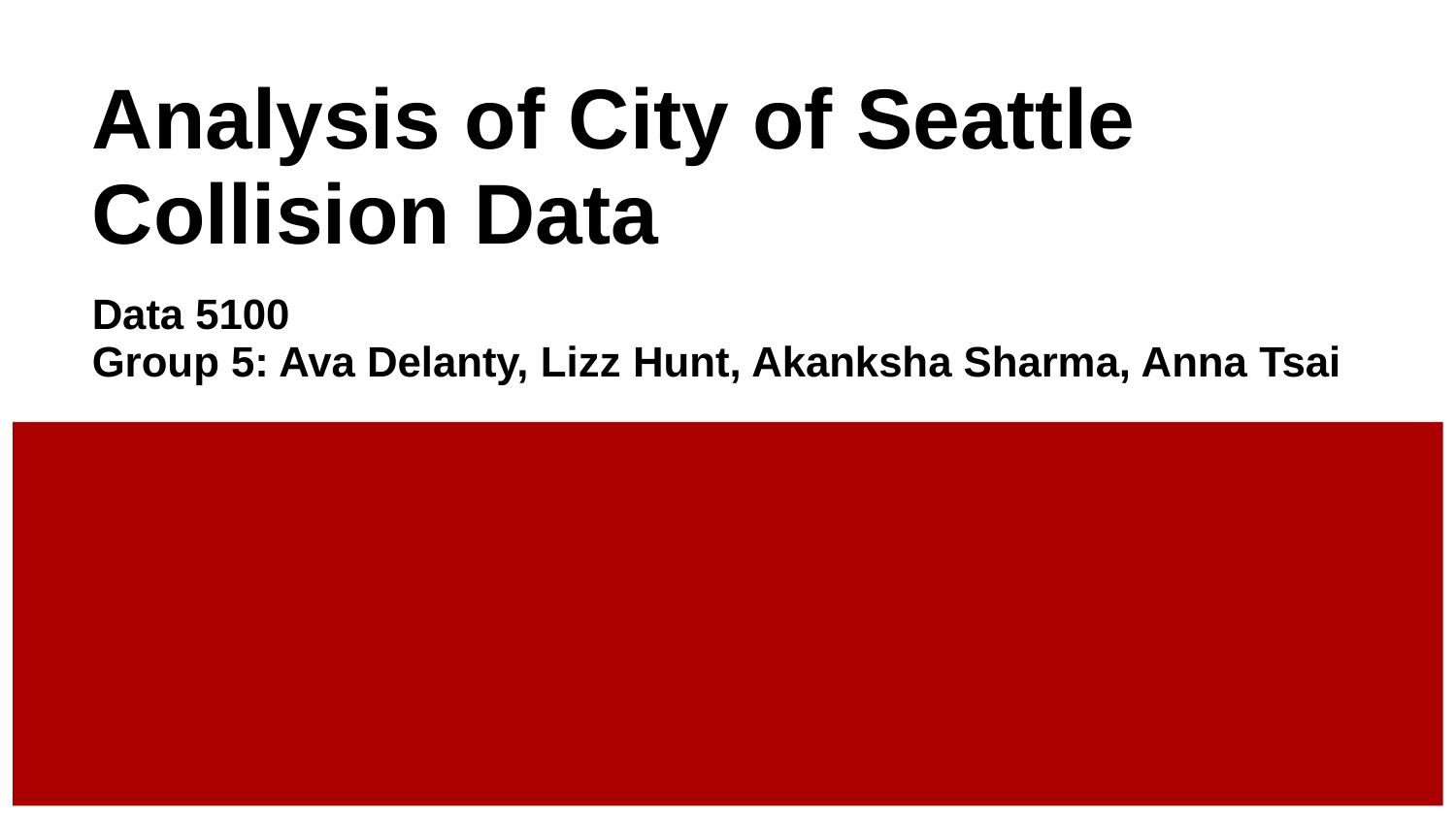

# Analysis of City of Seattle Collision Data
Data 5100
Group 5: Ava Delanty, Lizz Hunt, Akanksha Sharma, Anna Tsai